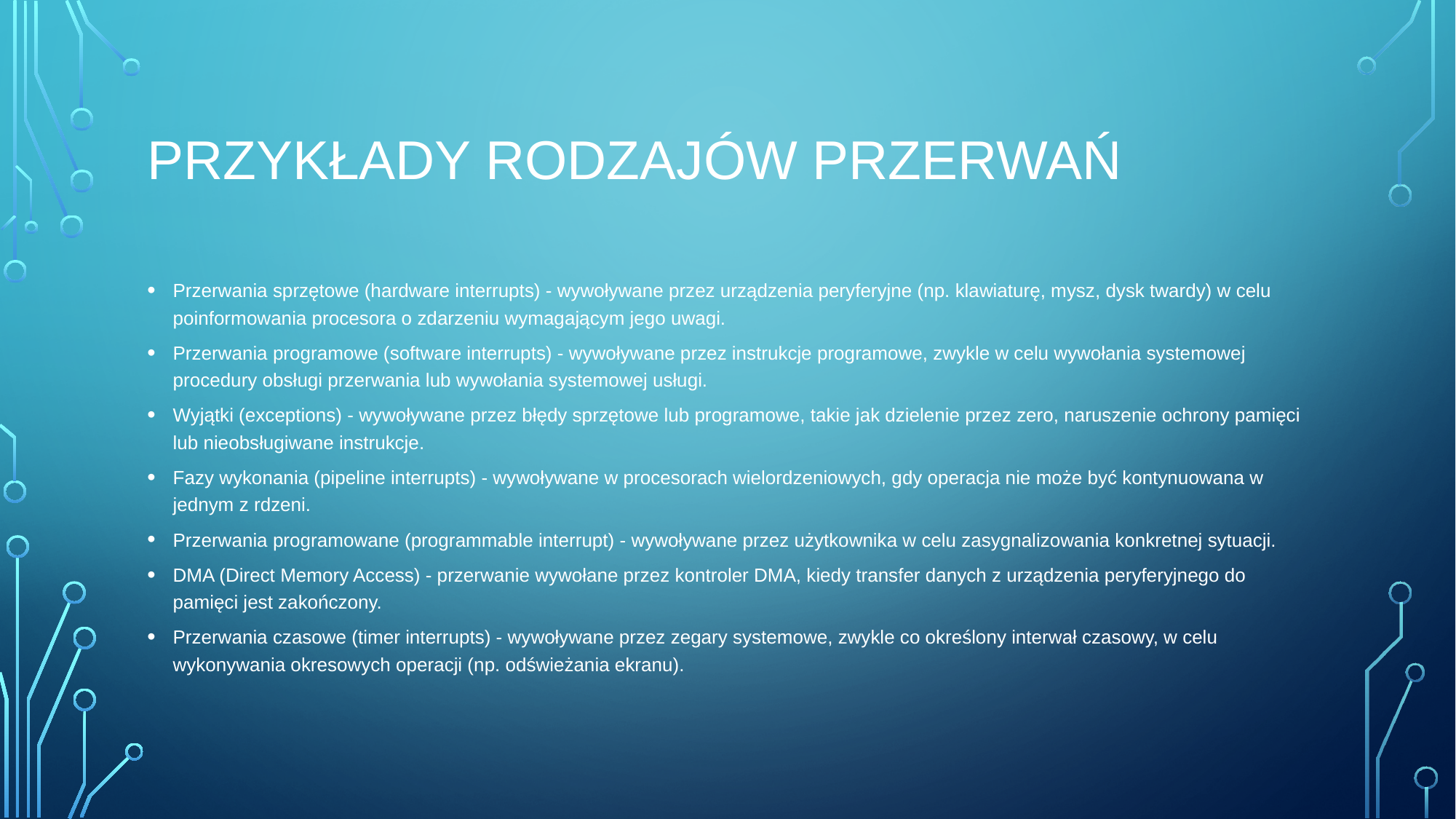

# Przykłady Rodzajów przerwań
Przerwania sprzętowe (hardware interrupts) - wywoływane przez urządzenia peryferyjne (np. klawiaturę, mysz, dysk twardy) w celu poinformowania procesora o zdarzeniu wymagającym jego uwagi.
Przerwania programowe (software interrupts) - wywoływane przez instrukcje programowe, zwykle w celu wywołania systemowej procedury obsługi przerwania lub wywołania systemowej usługi.
Wyjątki (exceptions) - wywoływane przez błędy sprzętowe lub programowe, takie jak dzielenie przez zero, naruszenie ochrony pamięci lub nieobsługiwane instrukcje.
Fazy wykonania (pipeline interrupts) - wywoływane w procesorach wielordzeniowych, gdy operacja nie może być kontynuowana w jednym z rdzeni.
Przerwania programowane (programmable interrupt) - wywoływane przez użytkownika w celu zasygnalizowania konkretnej sytuacji.
DMA (Direct Memory Access) - przerwanie wywołane przez kontroler DMA, kiedy transfer danych z urządzenia peryferyjnego do pamięci jest zakończony.
Przerwania czasowe (timer interrupts) - wywoływane przez zegary systemowe, zwykle co określony interwał czasowy, w celu wykonywania okresowych operacji (np. odświeżania ekranu).